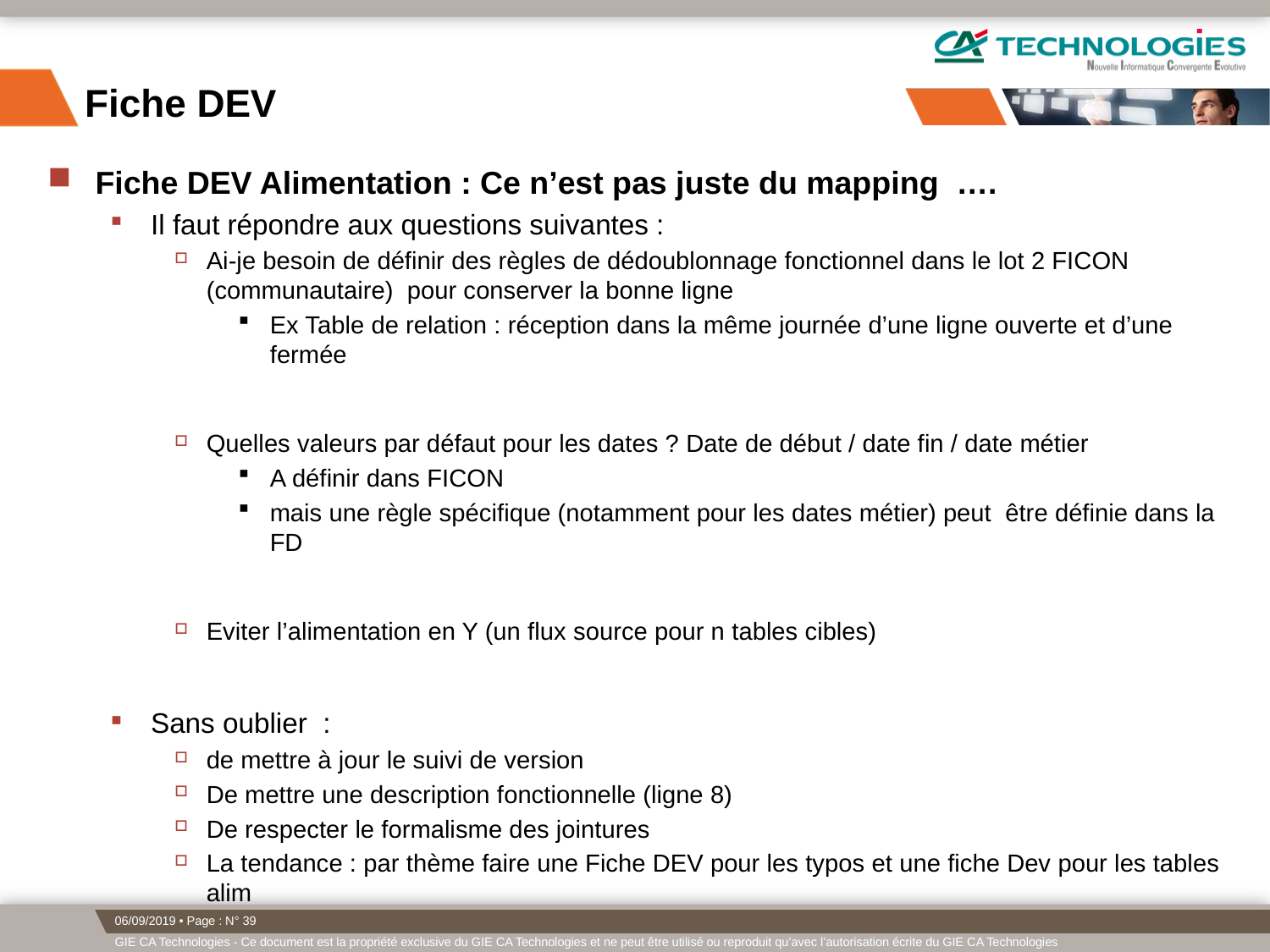

# Fiche DEV
Fiche DEV Alimentation : Ce n’est pas juste du mapping  ….
Il faut répondre aux questions suivantes :
Ai-je besoin de définir des règles de dédoublonnage fonctionnel dans le lot 2 FICON (communautaire)  pour conserver la bonne ligne
Ex Table de relation : réception dans la même journée d’une ligne ouverte et d’une fermée

Quelles valeurs par défaut pour les dates ? Date de début / date fin / date métier
A définir dans FICON
mais une règle spécifique (notamment pour les dates métier) peut  être définie dans la FD

Eviter l’alimentation en Y (un flux source pour n tables cibles)

Sans oublier  :
de mettre à jour le suivi de version
De mettre une description fonctionnelle (ligne 8)
De respecter le formalisme des jointures
La tendance : par thème faire une Fiche DEV pour les typos et une fiche Dev pour les tables alim

06/09/2019 • Page : N° 39